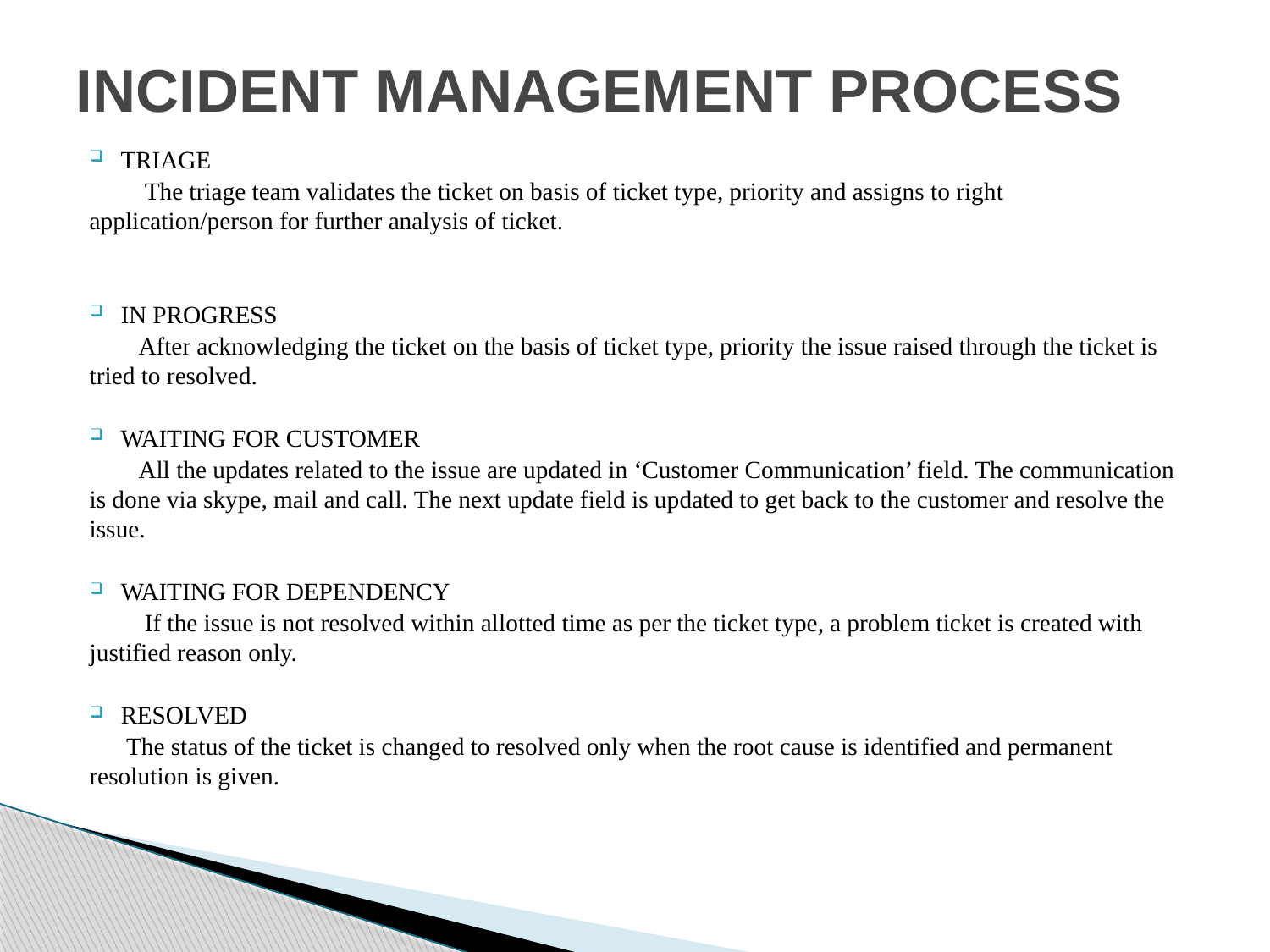

# INCIDENT MANAGEMENT PROCESS
TRIAGE
         The triage team validates the ticket on basis of ticket type, priority and assigns to right application/person for further analysis of ticket.

IN PROGRESS
        After acknowledging the ticket on the basis of ticket type, priority the issue raised through the ticket is tried to resolved.

WAITING FOR CUSTOMER
        All the updates related to the issue are updated in ‘Customer Communication’ field. The communication is done via skype, mail and call. The next update field is updated to get back to the customer and resolve the issue.

WAITING FOR DEPENDENCY
         If the issue is not resolved within allotted time as per the ticket type, a problem ticket is created with justified reason only.

RESOLVED
      The status of the ticket is changed to resolved only when the root cause is identified and permanent resolution is given.